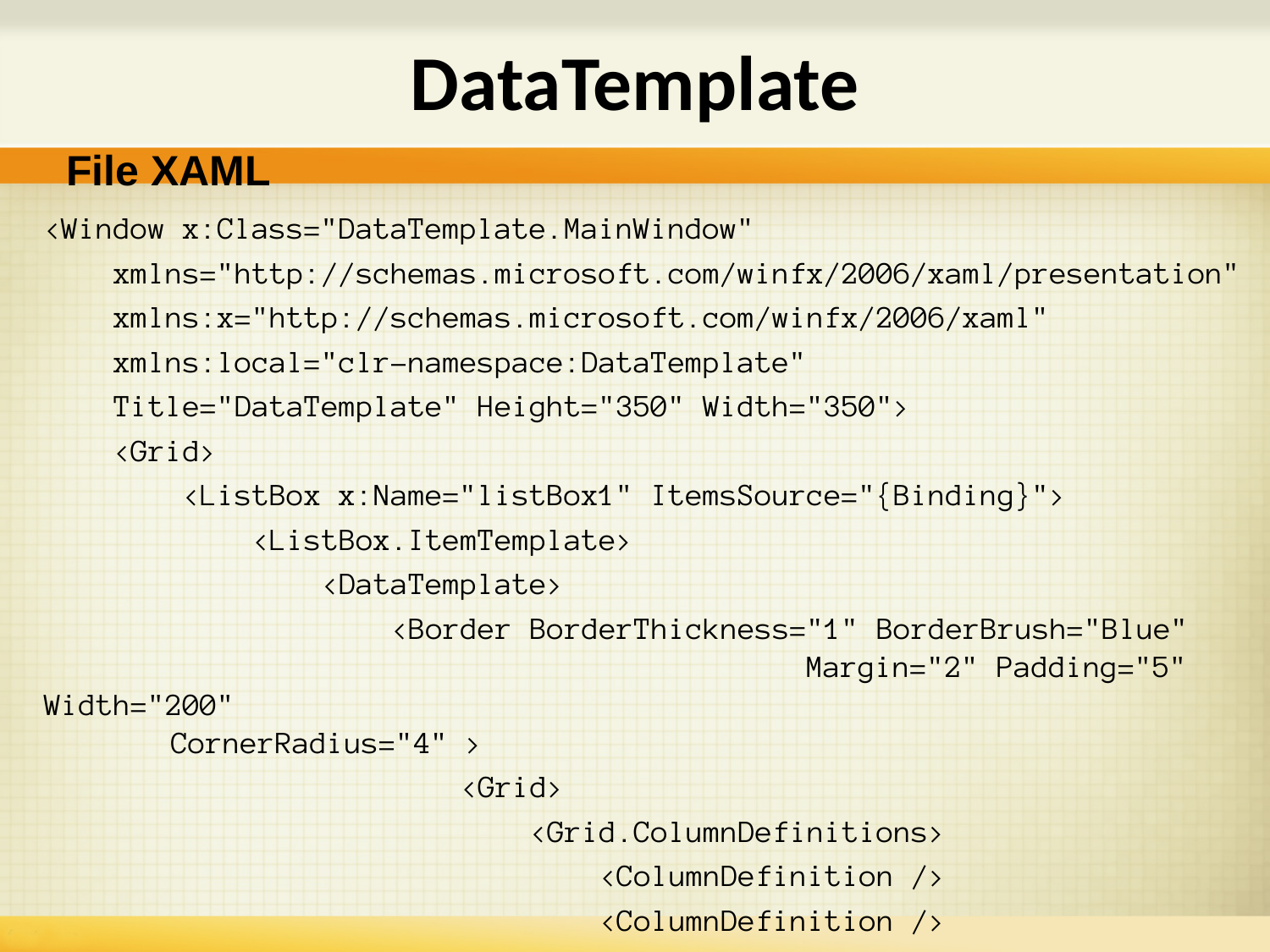

# DataTemplate
File XAML
<Window x:Class="DataTemplate.MainWindow"
    xmlns="http://schemas.microsoft.com/winfx/2006/xaml/presentation"
    xmlns:x="http://schemas.microsoft.com/winfx/2006/xaml"
    xmlns:local="clr-namespace:DataTemplate"
    Title="DataTemplate" Height="350" Width="350">
    <Grid>
        <ListBox x:Name="listBox1" ItemsSource="{Binding}">
            <ListBox.ItemTemplate>
                <DataTemplate>
                    <Border BorderThickness="1" BorderBrush="Blue" 						Margin="2" Padding="5" Width="200" 									CornerRadius="4" >
                        <Grid>
                            <Grid.ColumnDefinitions>
                                <ColumnDefinition />
                                <ColumnDefinition />